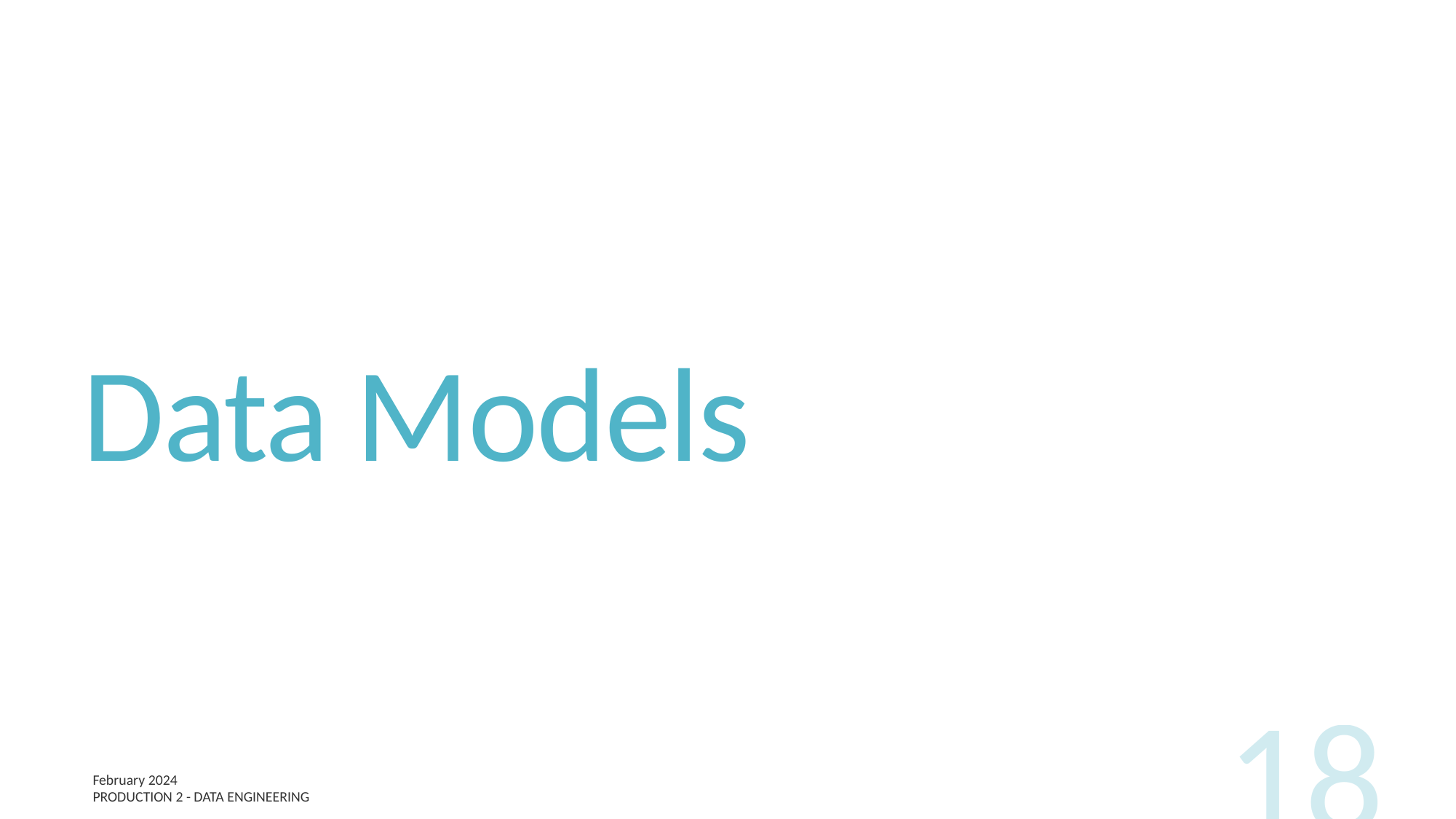

# Data Models
18
February 2024
Production 2 - Data Engineering